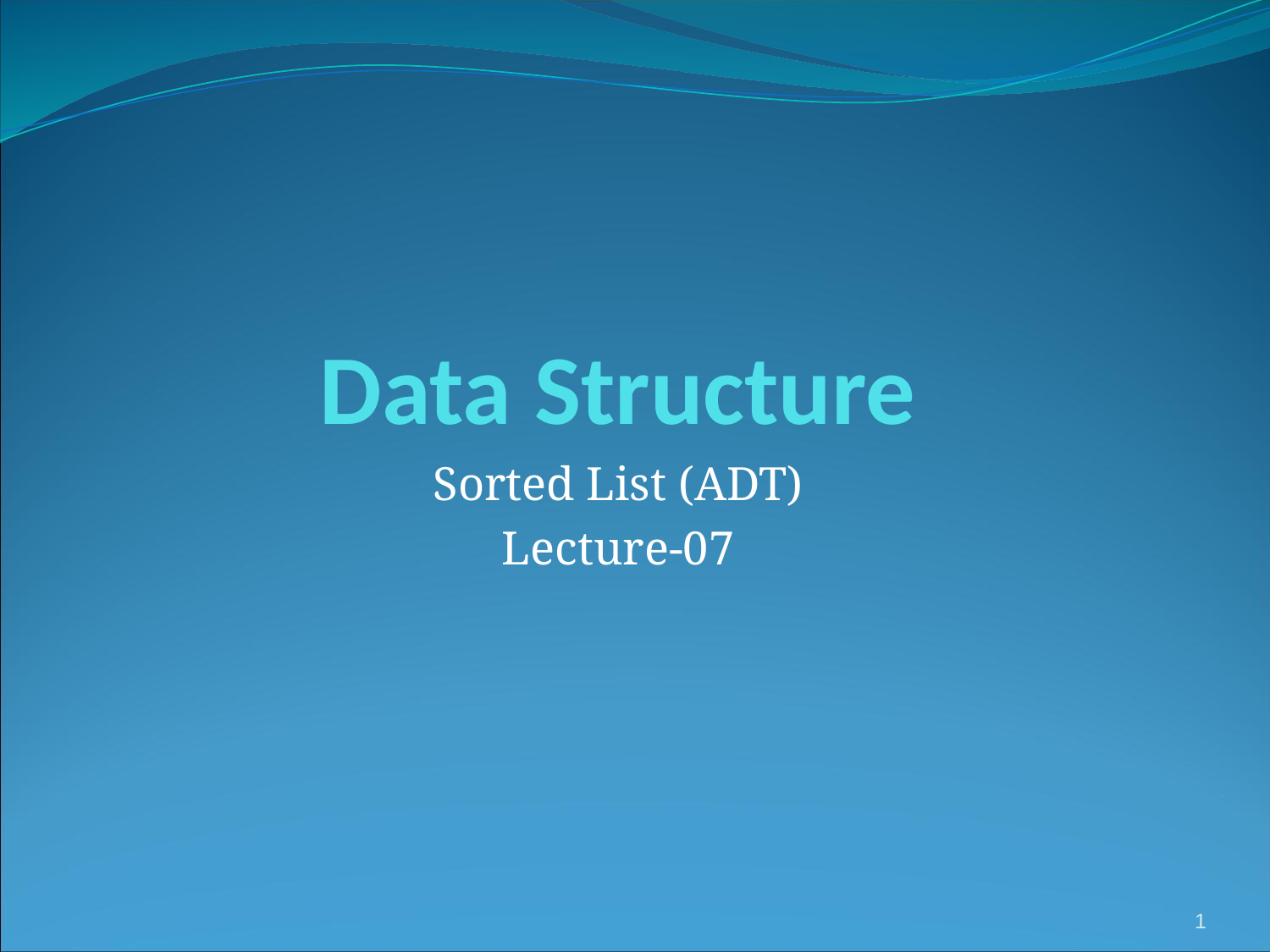

# Data Structure
Sorted List (ADT)
Lecture-07
1